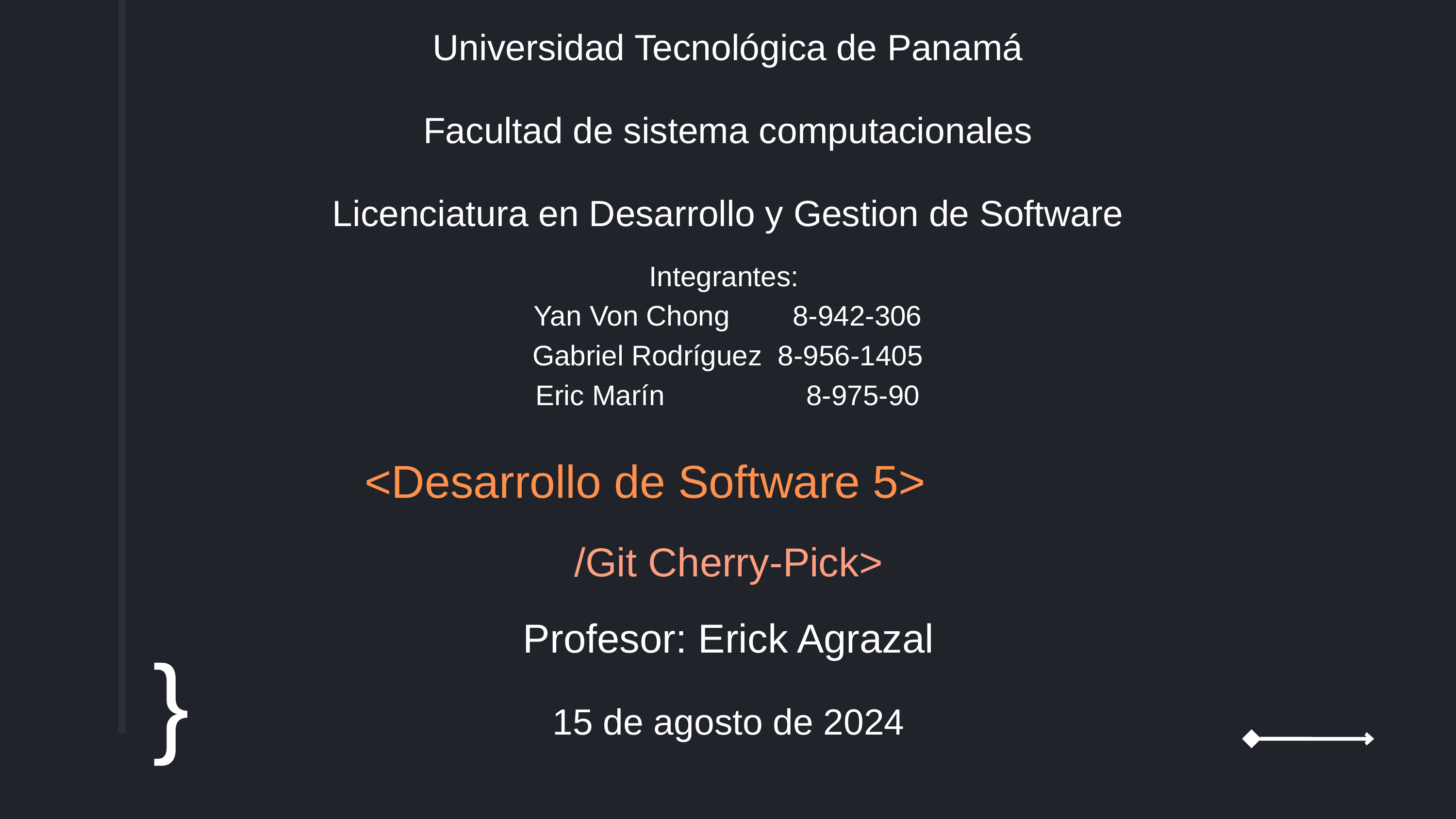

Universidad Tecnológica de Panamá

Facultad de sistema computacionales

Licenciatura en Desarrollo y Gestion de Software

Integrantes:
Yan Von Chong        8-942-306
Gabriel Rodríguez  8-956-1405
Eric Marín                  8-975-90

<Desarrollo de Software 5>
/Git Cherry-Pick>
Profesor: Erick Agrazal
}
15 de agosto de 2024